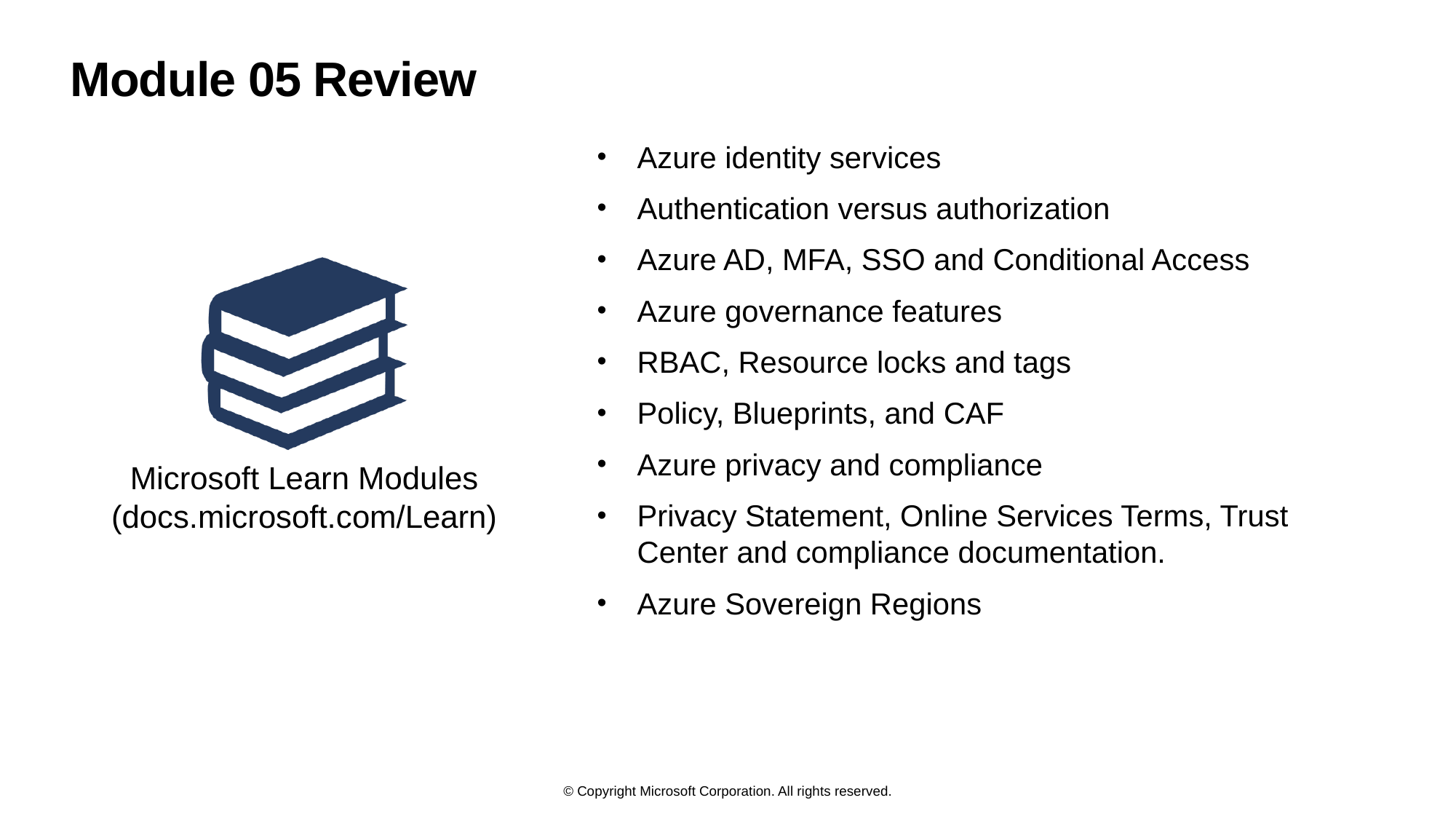

# Module 05 Review
Azure identity services
Authentication versus authorization
Azure AD, MFA, SSO and Conditional Access
Azure governance features
RBAC, Resource locks and tags
Policy, Blueprints, and CAF
Azure privacy and compliance
Privacy Statement, Online Services Terms, Trust Center and compliance documentation.
Azure Sovereign Regions

Microsoft Learn Modules (docs.microsoft.com/Learn)